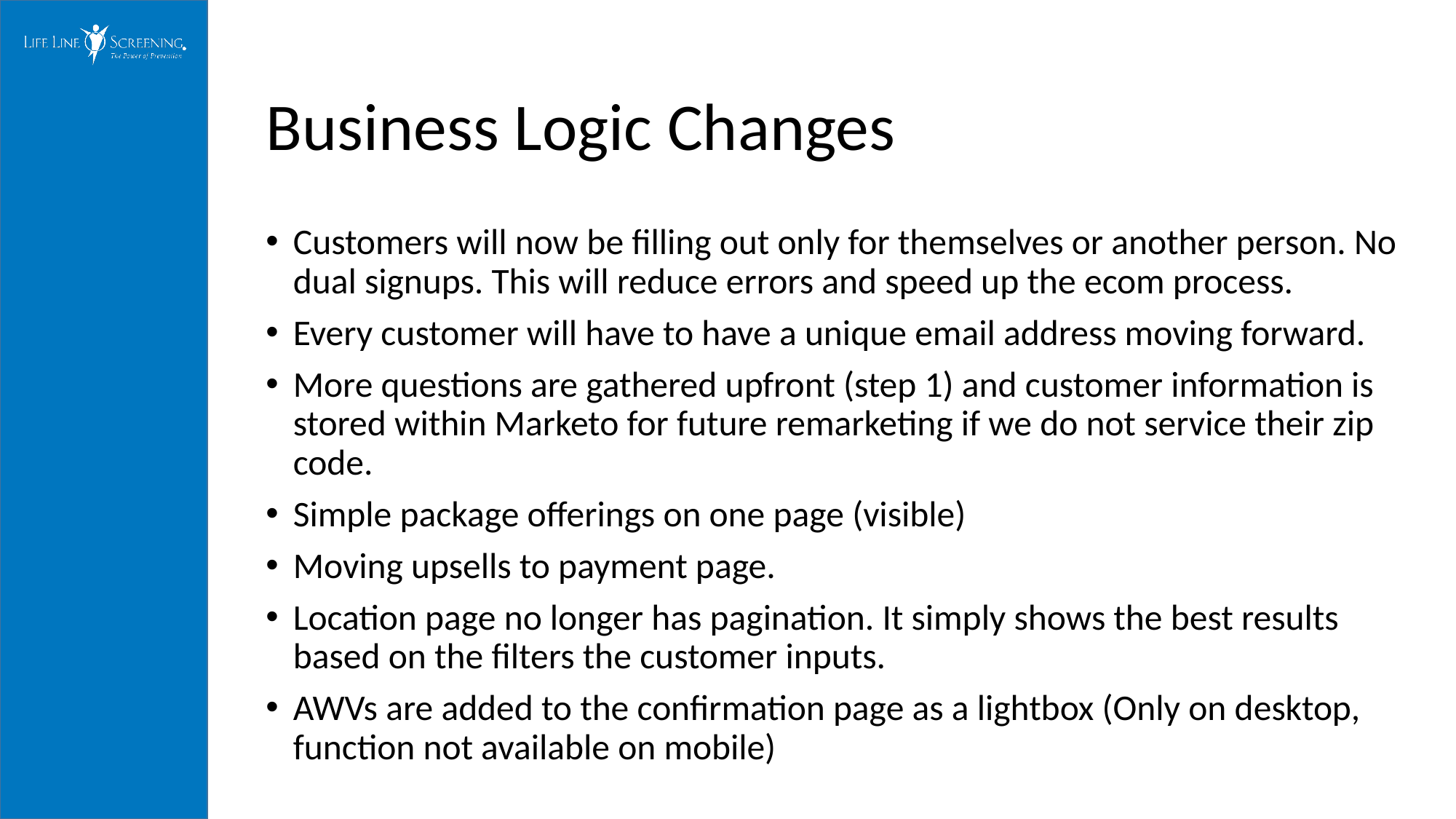

# Business Logic Changes
Customers will now be filling out only for themselves or another person. No dual signups. This will reduce errors and speed up the ecom process.
Every customer will have to have a unique email address moving forward.
More questions are gathered upfront (step 1) and customer information is stored within Marketo for future remarketing if we do not service their zip code.
Simple package offerings on one page (visible)
Moving upsells to payment page.
Location page no longer has pagination. It simply shows the best results based on the filters the customer inputs.
AWVs are added to the confirmation page as a lightbox (Only on desktop, function not available on mobile)